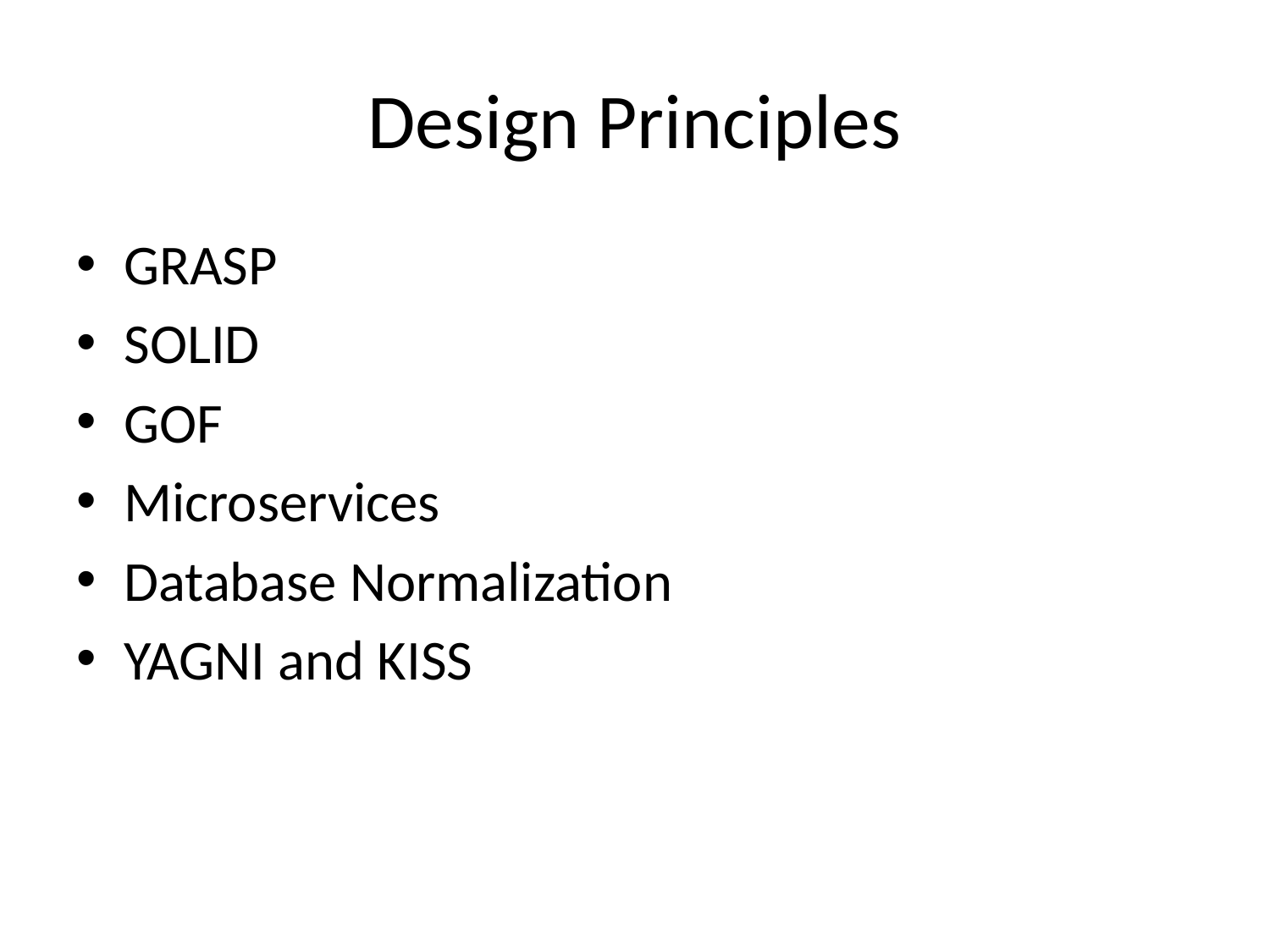

# Design Principles
GRASP
SOLID
GOF
Microservices
Database Normalization
YAGNI and KISS